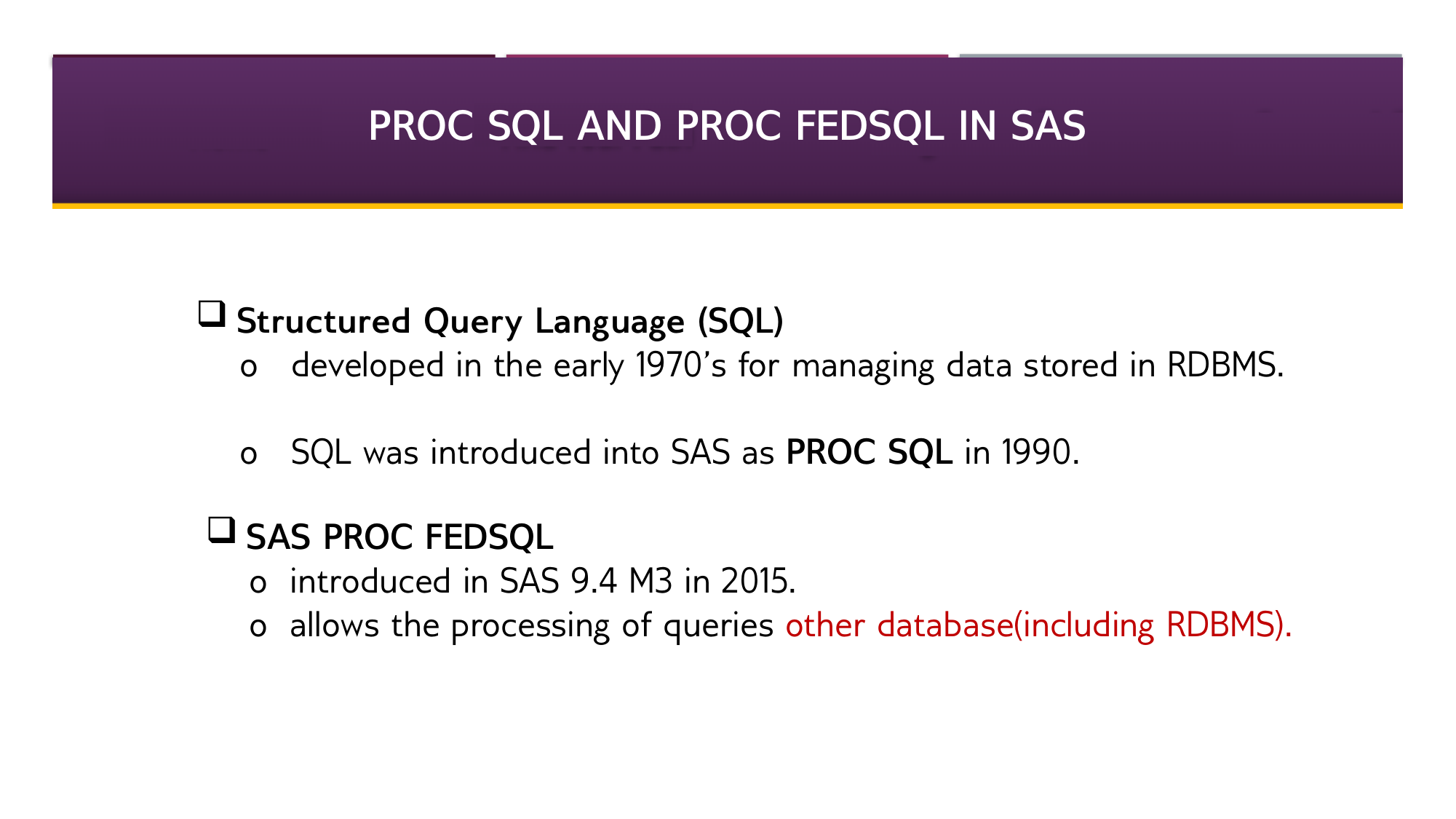

# PROC SQL and PROC FEDSQL in SAS
Structured Query Language (SQL)
    o   developed in the early 1970’s for managing data stored in RDBMS.
    o   SQL was introduced into SAS as PROC SQL in 1990.
SAS PROC FEDSQL
    o  introduced in SAS 9.4 M3 in 2015.
    o  allows the processing of queries other database(including RDBMS).